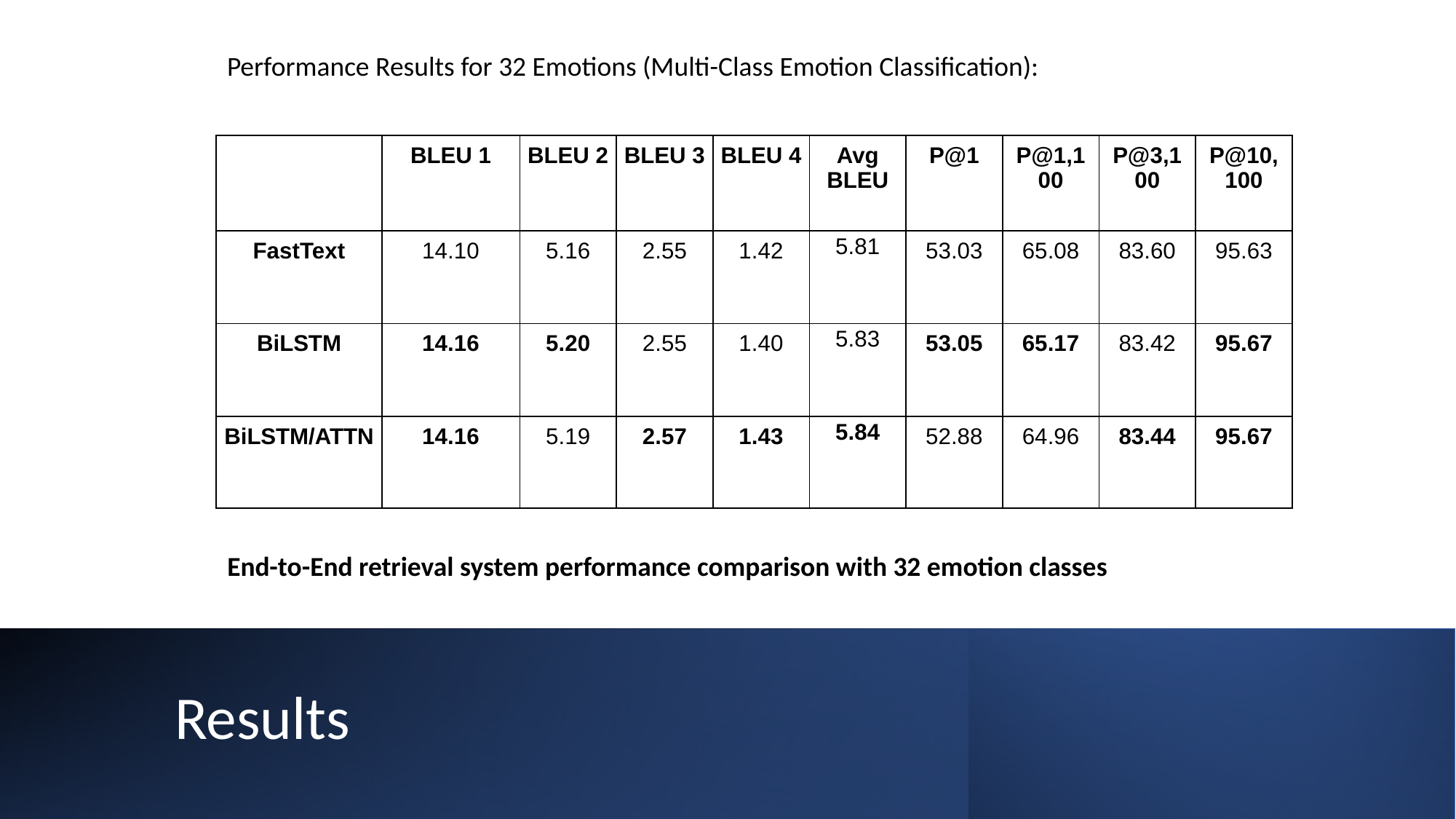

Performance Results for 32 Emotions (Multi-Class Emotion Classification):

|  | BLEU 1 | BLEU 2 | BLEU 3 | BLEU 4 | Avg BLEU | P@1 | P@1,100 | P@3,100 | P@10,100 |
| --- | --- | --- | --- | --- | --- | --- | --- | --- | --- |
| FastText | 14.10 | 5.16 | 2.55 | 1.42 | 5.81 | 53.03 | 65.08 | 83.60 | 95.63 |
| BiLSTM | 14.16 | 5.20 | 2.55 | 1.40 | 5.83 | 53.05 | 65.17 | 83.42 | 95.67 |
| BiLSTM/ATTN | 14.16 | 5.19 | 2.57 | 1.43 | 5.84 | 52.88 | 64.96 | 83.44 | 95.67 |

End-to-End retrieval system performance comparison with 32 emotion classes

# Results